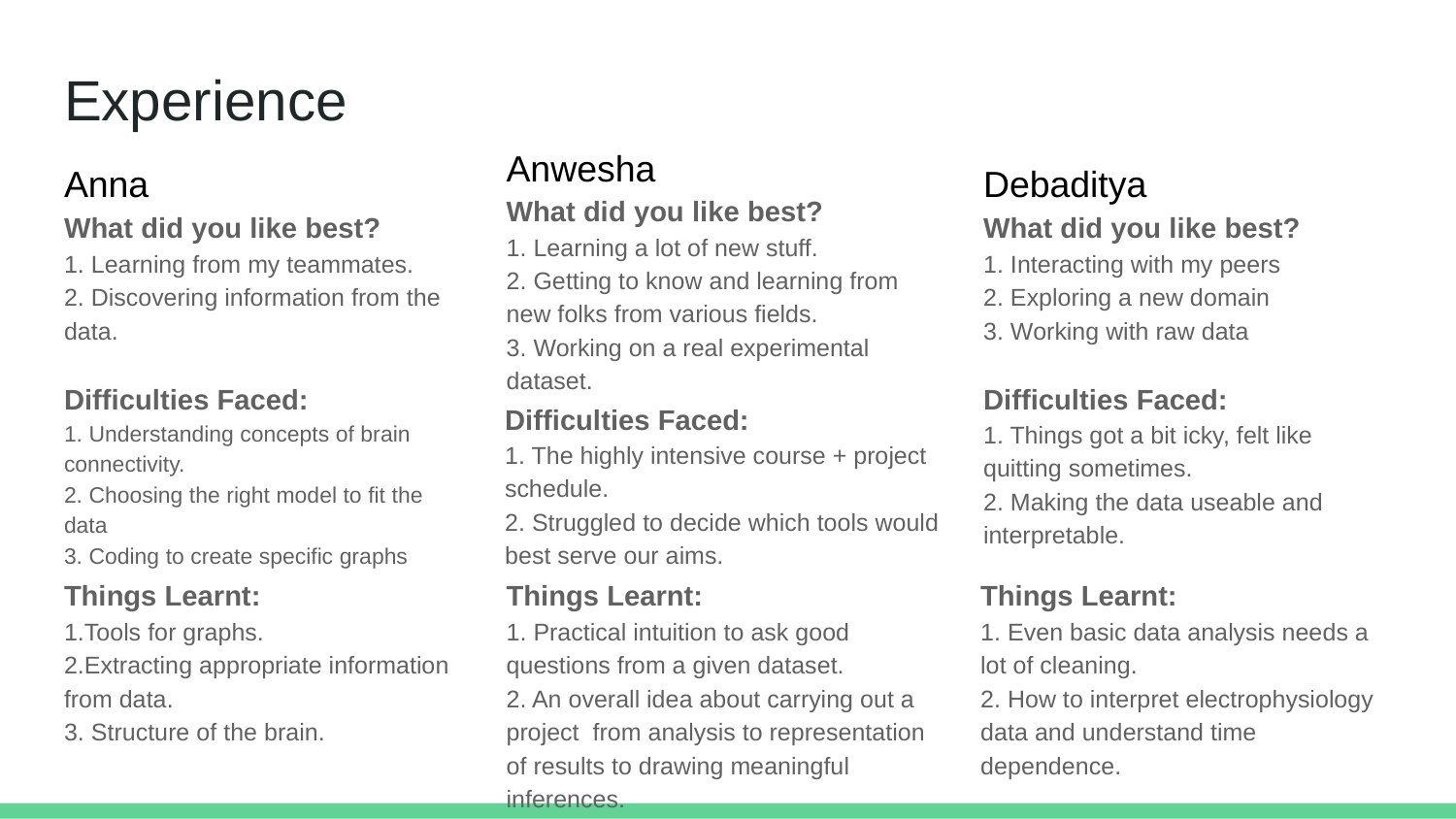

# Experience

Anwesha
What did you like best?
1. Learning a lot of new stuff.
2. Getting to know and learning from new folks from various fields.
3. Working on a real experimental dataset.

Anna
What did you like best?
1. Learning from my teammates.
2. Discovering information from the data.
Debaditya
What did you like best?
1. Interacting with my peers
2. Exploring a new domain
3. Working with raw data
Difficulties Faced:
1. Understanding concepts of brain connectivity.
2. Choosing the right model to fit the data
3. Coding to create specific graphs
Difficulties Faced:
1. Things got a bit icky, felt like quitting sometimes.
2. Making the data useable and interpretable.
Difficulties Faced:
1. The highly intensive course + project schedule.
2. Struggled to decide which tools would best serve our aims.

Things Learnt:
1.Tools for graphs.
2.Extracting appropriate information from data.
3. Structure of the brain.
Things Learnt:
1. Practical intuition to ask good questions from a given dataset.
2. An overall idea about carrying out a project  from analysis to representation of results to drawing meaningful inferences.
Things Learnt:
1. Even basic data analysis needs a lot of cleaning.
2. How to interpret electrophysiology data and understand time dependence.